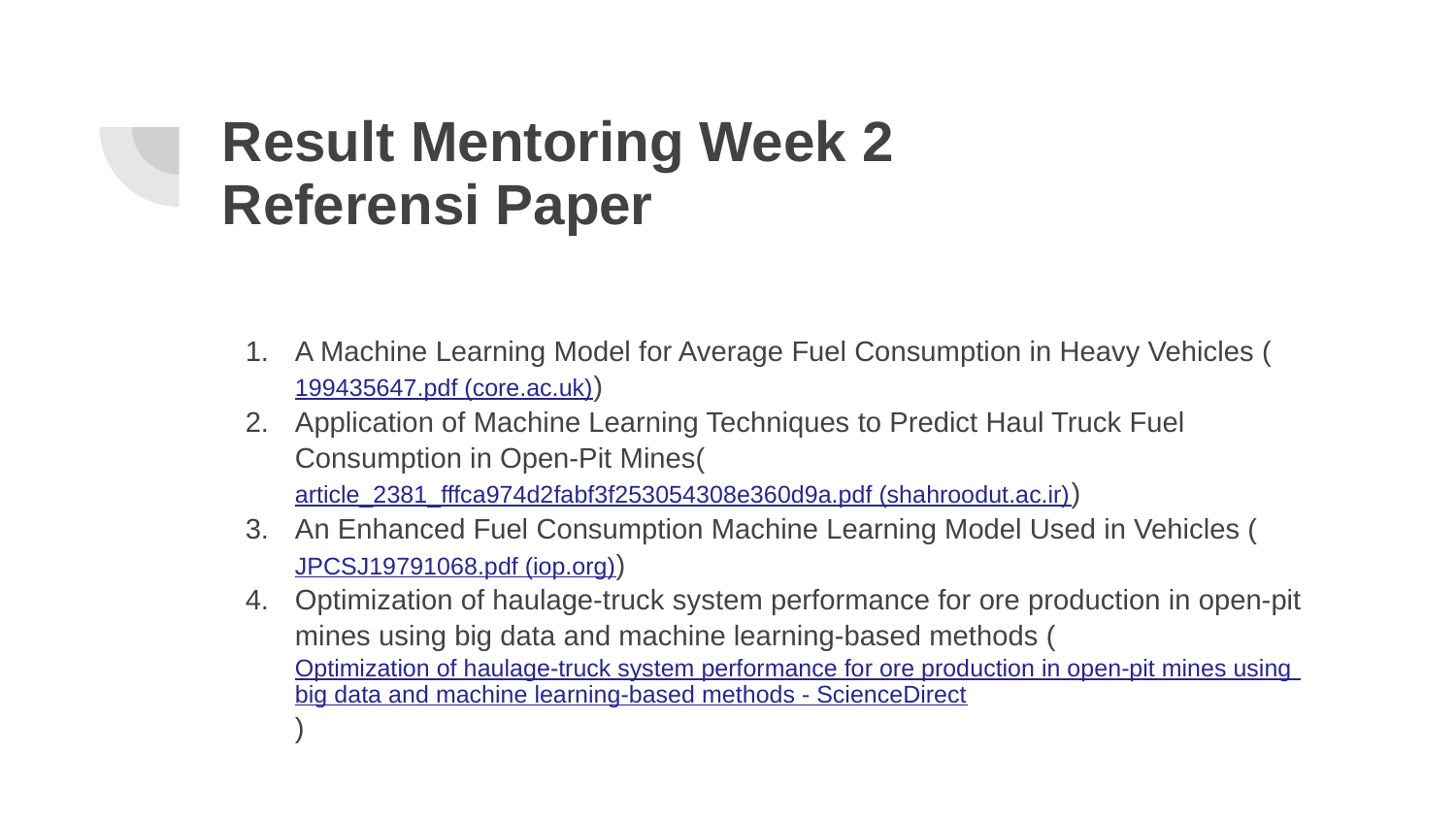

# Result Mentoring Week 2
Referensi Paper

A Machine Learning Model for Average Fuel Consumption in Heavy Vehicles (199435647.pdf (core.ac.uk))
Application of Machine Learning Techniques to Predict Haul Truck Fuel Consumption in Open-Pit Mines(article_2381_fffca974d2fabf3f253054308e360d9a.pdf (shahroodut.ac.ir))
An Enhanced Fuel Consumption Machine Learning Model Used in Vehicles (JPCSJ19791068.pdf (iop.org))
Optimization of haulage-truck system performance for ore production in open-pit mines using big data and machine learning-based methods (Optimization of haulage-truck system performance for ore production in open-pit mines using big data and machine learning-based methods - ScienceDirect)